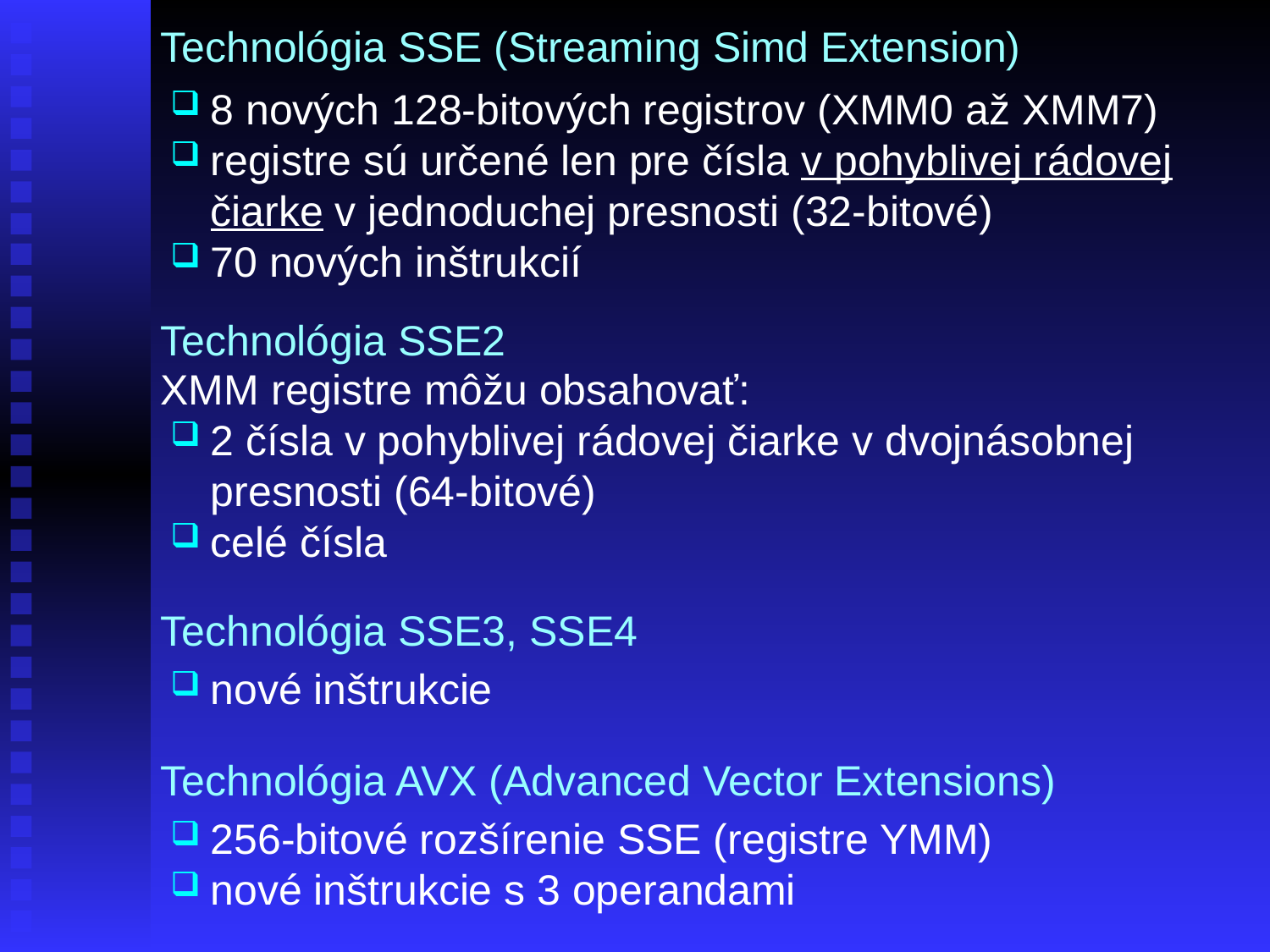

# Technológia SSE (Streaming Simd Extension)
8 nových 128-bitových registrov (XMM0 až XMM7)
registre sú určené len pre čísla v pohyblivej rádovej čiarke v jednoduchej presnosti (32-bitové)
70 nových inštrukcií
Technológia SSE2
XMM registre môžu obsahovať:
2 čísla v pohyblivej rádovej čiarke v dvojnásobnej presnosti (64-bitové)
celé čísla
Technológia SSE3, SSE4
nové inštrukcie
Technológia AVX (Advanced Vector Extensions)
256-bitové rozšírenie SSE (registre YMM)
nové inštrukcie s 3 operandami